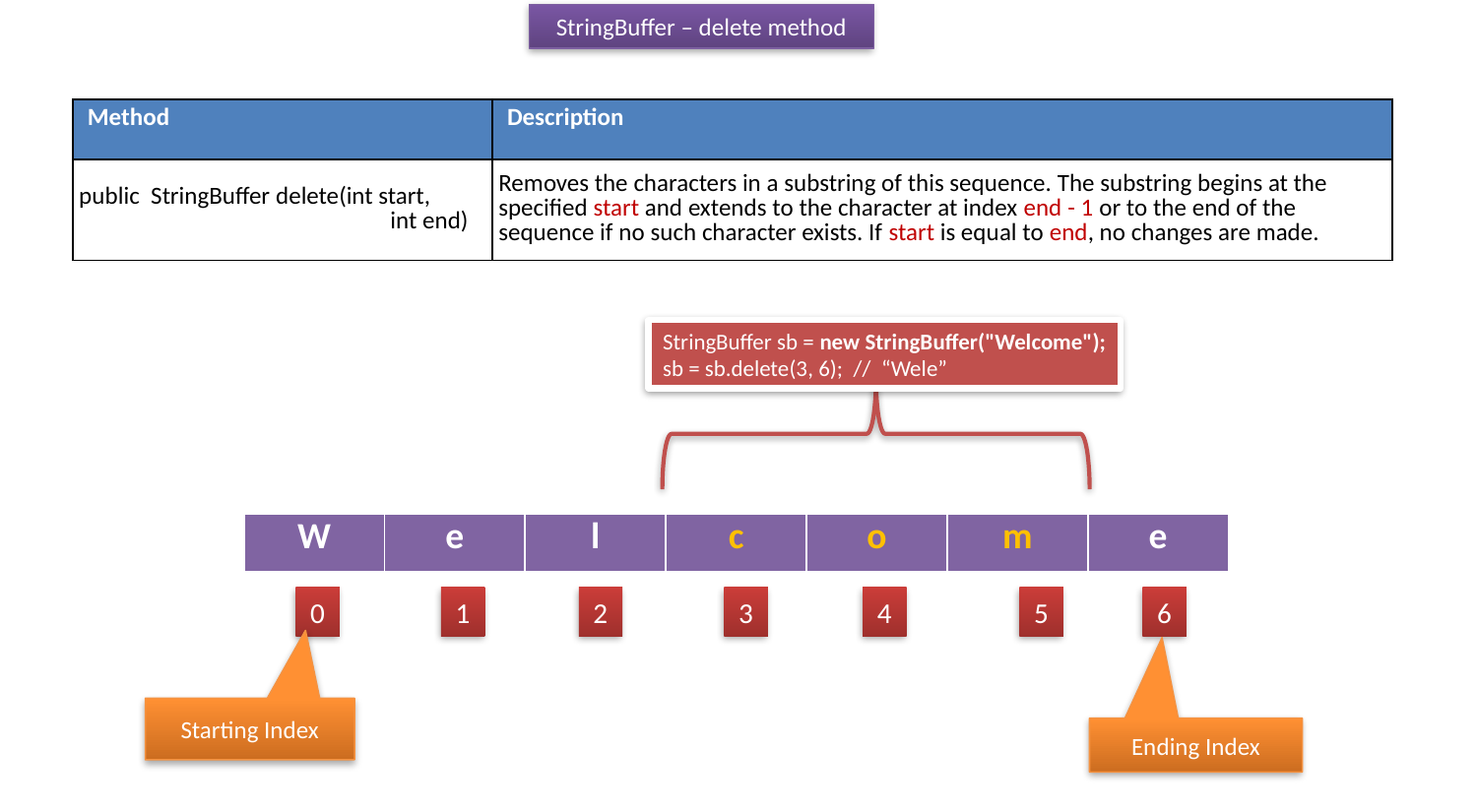

StringBuffer – delete method

| Method | Description |
| --- | --- |
| public StringBuffer delete(int start, int end) | Removes the characters in a substring of this sequence. The substring begins at the specified start and extends to the character at index end - 1 or to the end of the sequence if no such character exists. If start is equal to end, no changes are made. |

StringBuffer sb = new StringBuffer("Welcome");
sb = sb.delete(3, 6);  //  “Wele”
| W | e | l | c | o | m | e |
| --- | --- | --- | --- | --- | --- | --- |
0
1
2
3
4
5
6
Starting Index
Ending Index